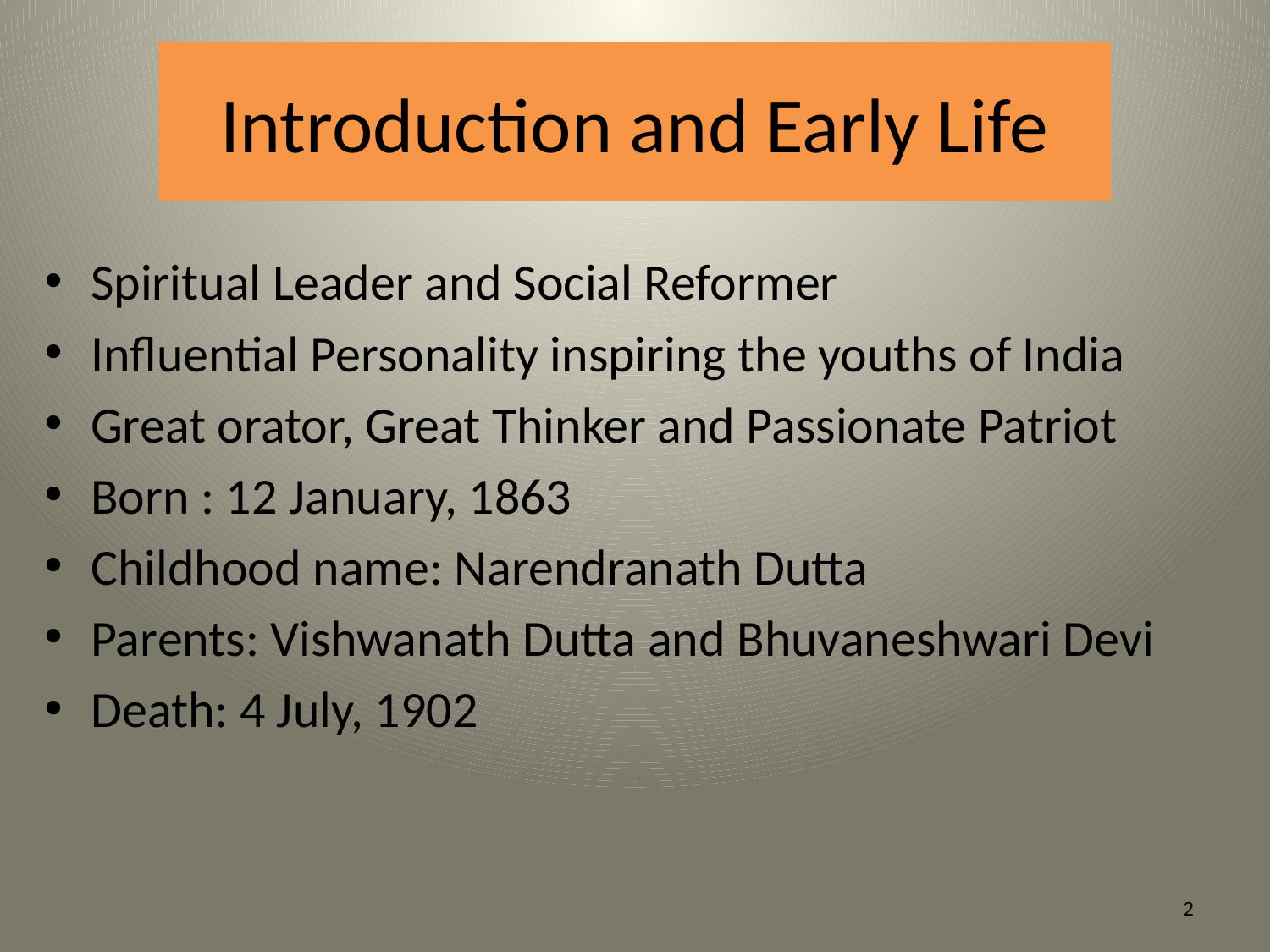

# Introduction and Early Life
Spiritual Leader and Social Reformer
Influential Personality inspiring the youths of India
Great orator, Great Thinker and Passionate Patriot
Born : 12 January, 1863
Childhood name: Narendranath Dutta
Parents: Vishwanath Dutta and Bhuvaneshwari Devi
Death: 4 July, 1902

2